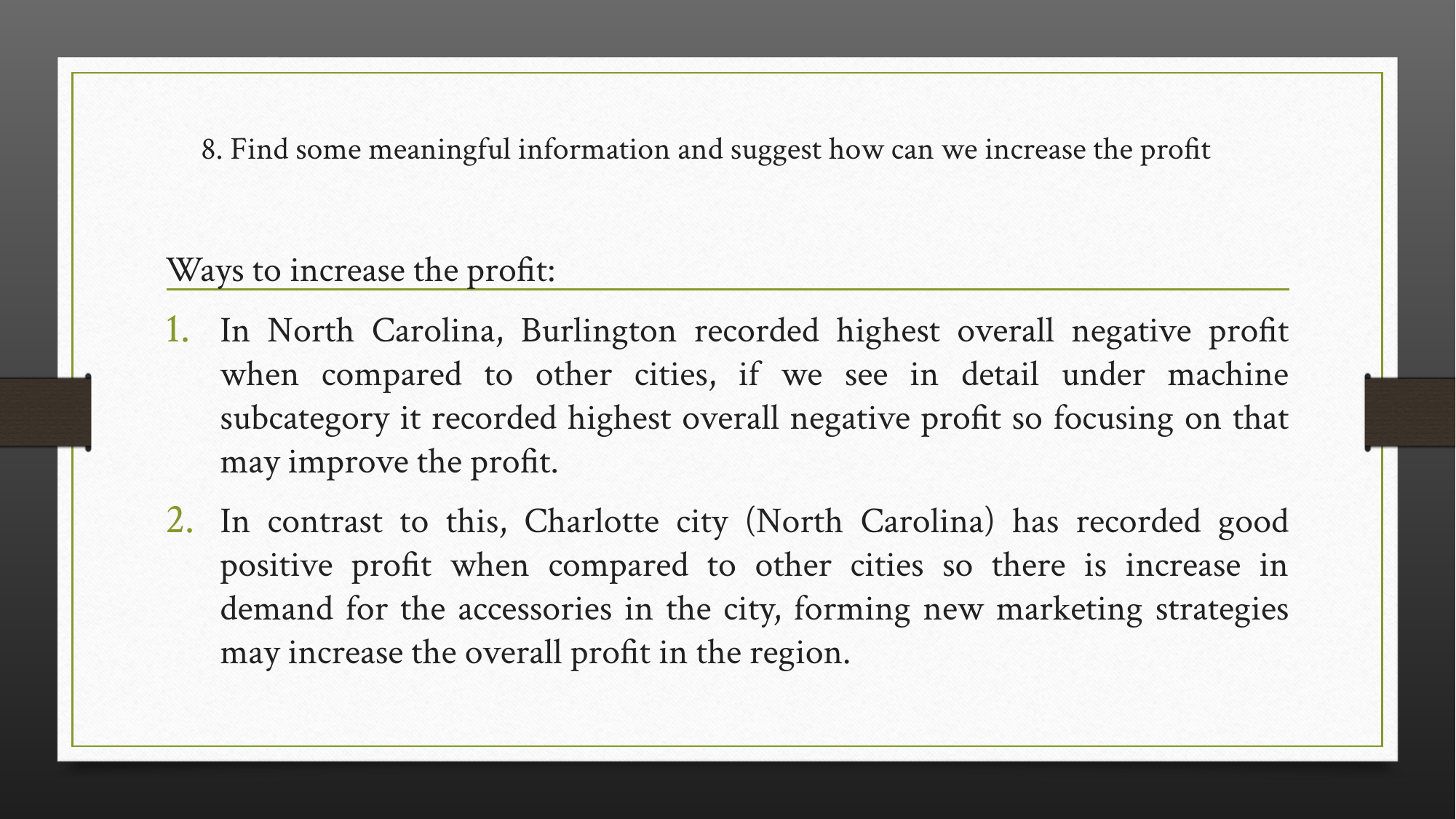

# 8. Find some meaningful information and suggest how can we increase the profit
Ways to increase the profit:
In North Carolina, Burlington recorded highest overall negative profit when compared to other cities, if we see in detail under machine subcategory it recorded highest overall negative profit so focusing on that may improve the profit.
In contrast to this, Charlotte city (North Carolina) has recorded good positive profit when compared to other cities so there is increase in demand for the accessories in the city, forming new marketing strategies may increase the overall profit in the region.